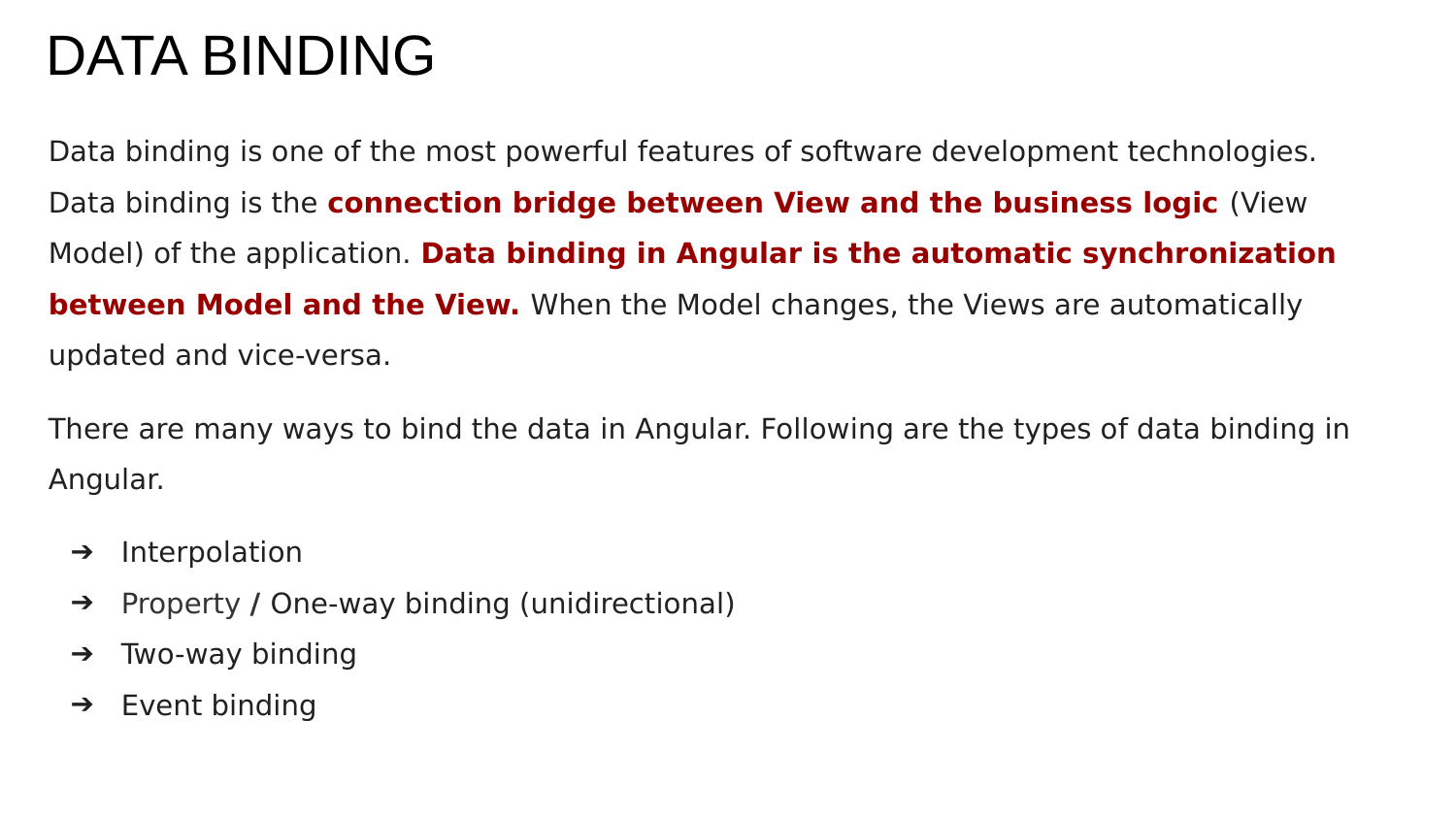

DATA BINDING
Data binding is one of the most powerful features of software development technologies. Data binding is the connection bridge between View and the business logic (View Model) of the application. Data binding in Angular is the automatic synchronization between Model and the View. When the Model changes, the Views are automatically updated and vice-versa.
There are many ways to bind the data in Angular. Following are the types of data binding in Angular.
Interpolation
Property / One-way binding (unidirectional)
Two-way binding
Event binding